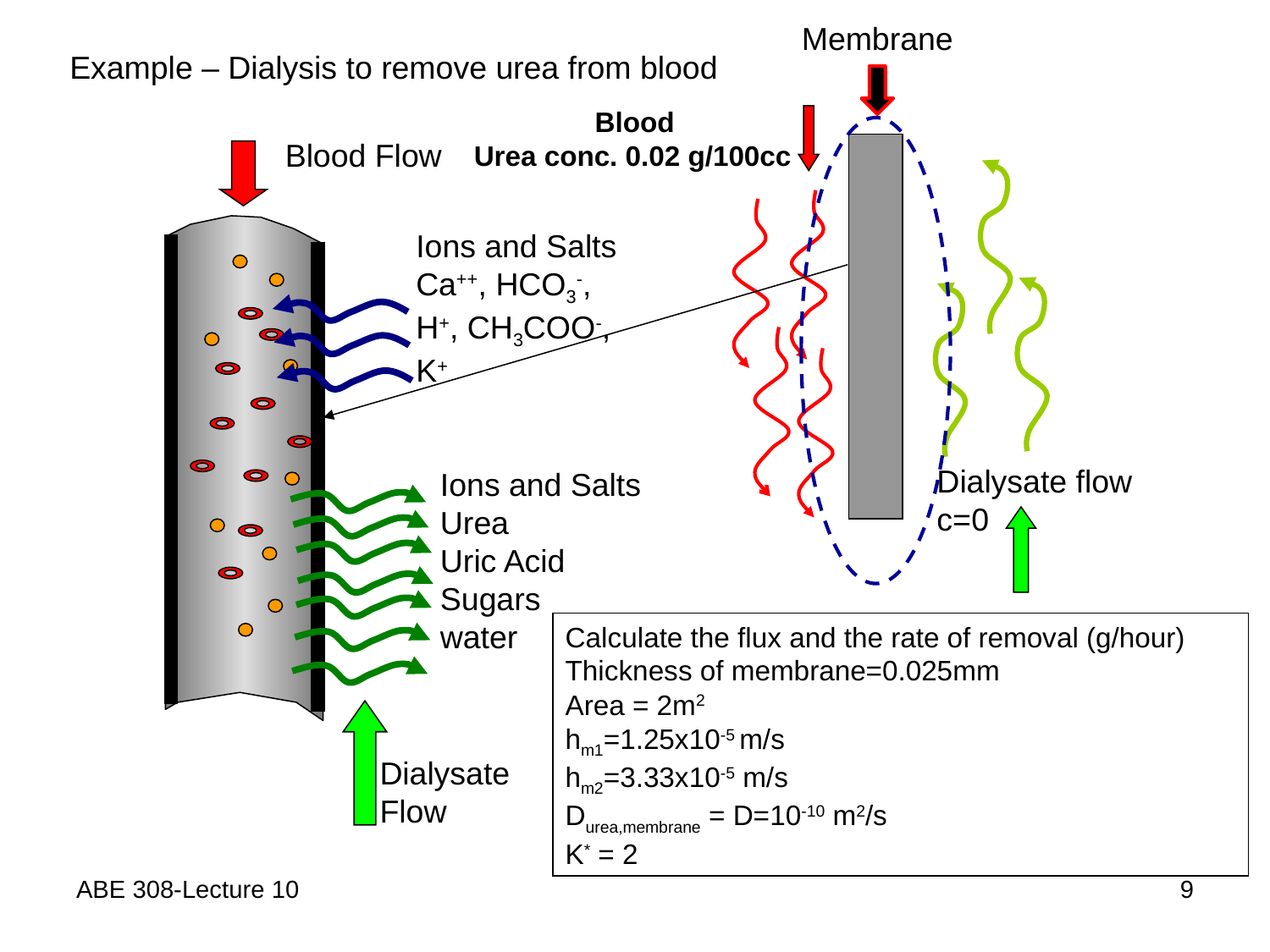

Membrane
Example – Dialysis to remove urea from blood

Blood
Urea conc. 0.02 g/100cc

Blood Flow

Ions and Salts
Ca++, HCO3-,
H+, CH3COO-,
K+

Dialysate flow
c=0
Ions and Salts
Urea
Uric Acid
Sugars
water

Calculate the flux and the rate of removal (g/hour)
Thickness of membrane=0.025mm
Area = 2m2
hm1=1.25x10-5 m/s
hm2=3.33x10-5 m/s
Durea,membrane = D=10-10 m2/s
K* = 2

Dialysate
Flow
ABE 308-Lecture 10
9